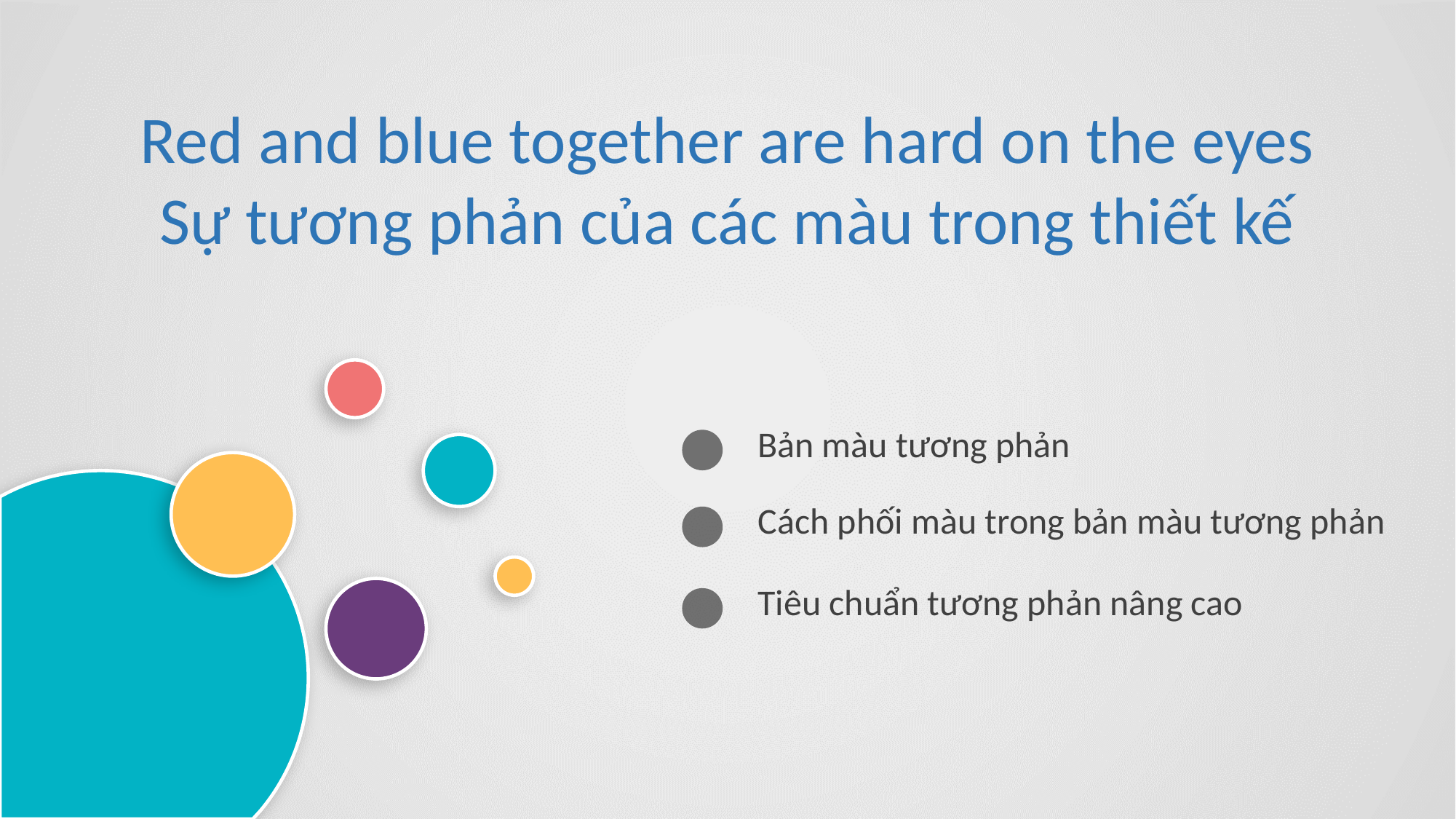

Red and blue together are hard on the eyes
Sự tương phản của các màu trong thiết kế

Bản màu tương phản

Cách phối màu trong bản màu tương phản

Tiêu chuẩn tương phản nâng cao